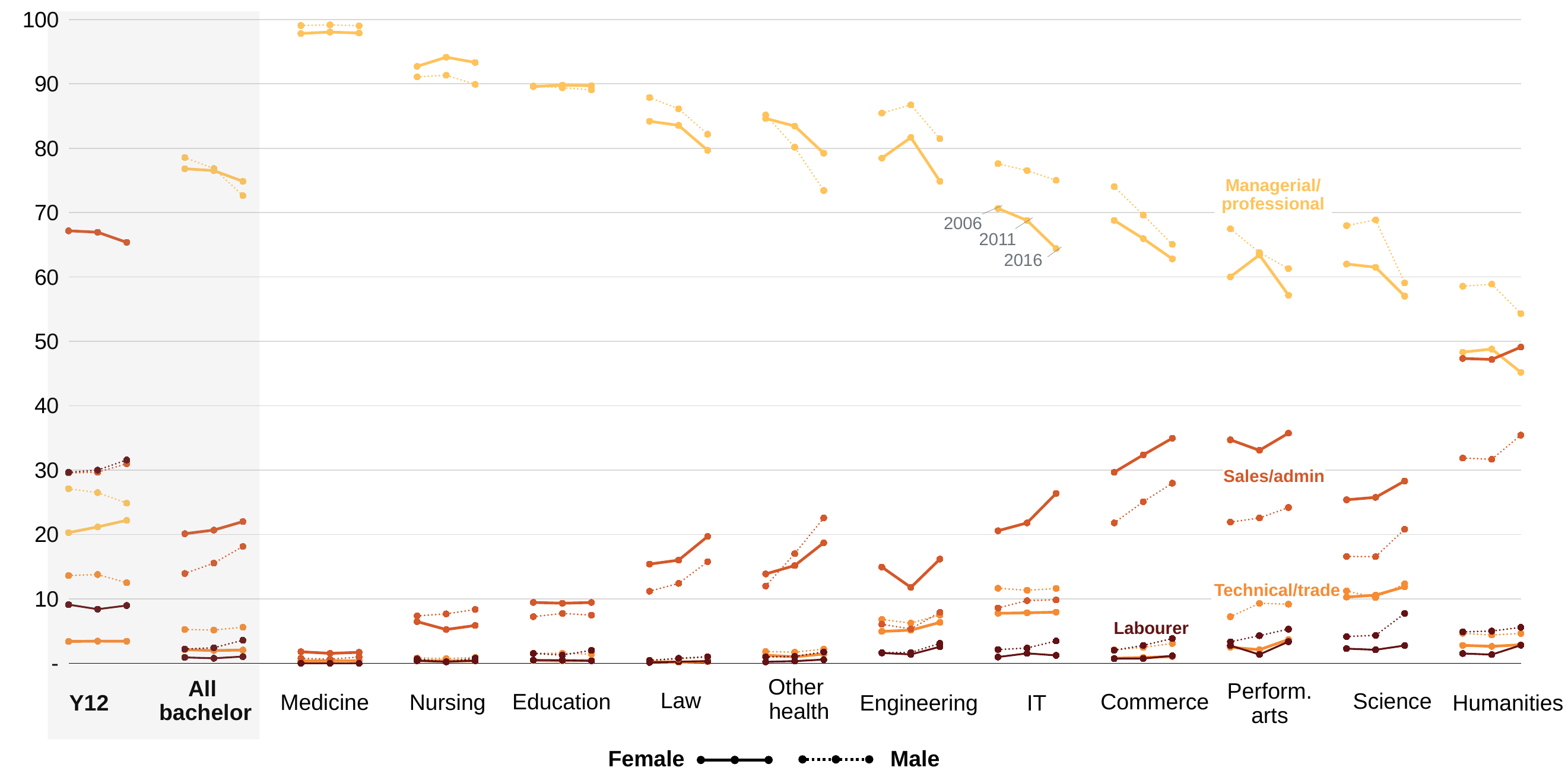

of 25-34 year-old workers

### Chart

| Category | fManager/prof. | fTech/trade | fSales/admin/service | fLabourer/machine | Column2 | mManager/prof. | mTech/trade | mSales/admin/service | mLabourer/machine | Column3 |
|---|---|---|---|---|---|---|---|---|---|---|
| Y12 | 20.305577538742188 | 3.3978827773546048 | 67.1787825189499 | 9.117757164953064 | None | 27.119338903829483 | 13.639746519420616 | 29.571478310254573 | 29.669436266495097 | None |
| Y12 | 21.18424844150814 | 3.449752295317552 | 66.95919744407549 | 8.406801819098689 | None | 26.51516602760267 | 13.793862149756029 | 29.68387306963122 | 30.007098753009746 | None |
| Y12 | 22.21078999795333 | 3.4268718731797114 | 65.38477416446958 | 8.977563964397204 | None | 24.88536267222691 | 12.527873727196242 | 30.99653046481202 | 31.590233135764574 | None |
|  | None | None | None | None | None | None | None | None | None | None |
| B. all | 76.81687270402172 | 2.122439766595815 | 20.135624115348815 | 0.9250634140334933 | None | 78.56373188324089 | 5.25754837734427 | 13.956234210489898 | 2.2224855289248655 | None |
| B. all | 76.5269716831436 | 1.9899761523645108 | 20.696490171603596 | 0.7865619928880043 | None | 76.84324631001896 | 5.175030840370224 | 15.560777829717681 | 2.4209450198929905 | None |
| B. all | 74.86325622223012 | 2.0711485443544295 | 22.013419429089257 | 1.052175804326082 | None | 72.64054116109978 | 5.616226904074768 | 18.15463519804003 | 3.588596736785357 | None |
|  | None | None | None | None | None | None | None | None | None | None |
| B. Medicine | 97.82677028775491 | 0.37326822506685176 | 1.7999614871781984 | 0.0 | None | 99.06383090177904 | 0.15728280536031713 | 0.7788862928606066 | 0.0 | None |
| B. Medicine | 98.04662614816642 | 0.4031632380509292 | 1.5502106137826224 | 0.0 | None | 99.1635033193168 | 0.17686346816350787 | 0.6596332125196839 | 0.0 | None |
| B. Medicine | 97.89066304424684 | 0.39773685061129876 | 1.7116001051418541 | 0.0 | None | 99.03150028527064 | 0.0 | 0.9684997147293111 | 0.0 | None |
|  | None | None | None | None | None | None | None | None | None | None |
| B. Nursing | 92.71577551290979 | 0.41059649811074644 | 6.478660961641164 | 0.3949670273381593 | None | 91.09225013204491 | 0.8531726946328517 | 7.374932847153925 | 0.6796443261682309 | None |
| B. Nursing | 94.13844995537674 | 0.3815466985133214 | 5.2496677873915365 | 0.2303355587183218 | None | 91.33565703749875 | 0.7357891413520266 | 7.682315492385867 | 0.2462383287632432 | None |
| B. Nursing | 93.32449576392456 | 0.38238199415690777 | 5.88256485083466 | 0.41055739108376393 | None | 89.92329277778484 | 0.9185092455844306 | 8.361717757594969 | 0.7964802190357421 | None |
|  | None | None | None | None | None | None | None | None | None | None |
| B. Education | 89.57736313433806 | 0.4565197265327835 | 9.458028386683392 | 0.5080887524456447 | None | 89.65703812157358 | 1.5601755204407364 | 7.247359719045657 | 1.53542663893997 | None |
| B. Education | 89.79866231358555 | 0.38581880838666627 | 9.33318610373321 | 0.48233277429444366 | None | 89.39721637171026 | 1.5708596481692316 | 7.749423021266415 | 1.2825009588540426 | None |
| B. Education | 89.70994896761033 | 0.458499235438818 | 9.450380479229603 | 0.38117131772115886 | None | 89.06842812841464 | 1.4186855332930635 | 7.484107863787895 | 2.028778474504343 | None |
|  | None | None | None | None | None | None | None | None | None | None |
| B. Law | 84.19585016098378 | 0.2510420858794976 | 15.412359394752153 | 0.14074835838442573 | None | 87.87800165586462 | 0.4705045188630911 | 11.200011823376315 | 0.4514820018959631 | None |
| B. Law | 83.55893594217734 | 0.16125895217613864 | 16.022229349601897 | 0.2575757560445046 | None | 86.12974721942777 | 0.6685587238820903 | 12.41695944455468 | 0.7847346121353592 | None |
| B. Law | 79.68603653237936 | 0.2693188301230329 | 19.7036419376487 | 0.34100269984877424 | None | 82.18035664435678 | 1.0066481857381446 | 15.786452695265641 | 1.0265424746394005 | None |
|  | None | None | None | None | None | None | None | None | None | None |
| B. Other health | 84.62199691713495 | 1.2612529767463554 | 13.887174290099669 | 0.22957581601888255 | None | 85.16032829906 | 1.8388870920612235 | 12.01126769199198 | 0.9895169168866402 | None |
| B. Other health | 83.44682346852338 | 1.0219332396179008 | 15.184399260831805 | 0.34684403102687233 | None | 80.16815016132584 | 1.728552625164963 | 17.02958430108451 | 1.0737129124245757 | None |
| B. Other health | 79.23084087589663 | 1.4578385212144993 | 18.727783614482664 | 0.5835369884060829 | None | 73.43239399330643 | 2.2084348773961384 | 22.583519579570403 | 1.7756515497268774 | None |
|  | None | None | None | None | None | None | None | None | None | None |
| B. Engineering | 78.46913180987029 | 4.962153542952428 | 14.95961022912436 | 1.6091044180527532 | None | 85.45599512239778 | 6.810772941638797 | 6.063900765470877 | 1.6693311704924334 | None |
| B. Engineering | 81.67469787173148 | 5.144828217315421 | 11.795078954265692 | 1.3853949566872292 | None | 86.73093800964268 | 6.242583343093155 | 5.343589184986501 | 1.6828894622775974 | None |
| B. Engineering | 74.87391743314403 | 6.36115917363935 | 16.187164333903027 | 2.5777590593133346 | None | 81.47199793426016 | 7.498424215050569 | 7.929141593740378 | 3.1004362569488353 | None |
|  | None | None | None | None | None | None | None | None | None | None |
| B. IT | 70.65191238486642 | 7.773509715317278 | 20.592336251746836 | 0.9822416480693198 | None | 77.60312616705434 | 11.659790537494272 | 8.601162182183701 | 2.135921113267558 | None |
| B. IT | 68.7943511670073 | 7.847790751700094 | 21.808983852131387 | 1.5488742291612092 | None | 76.53394754984369 | 11.350632276404891 | 9.739659420651996 | 2.375760753099289 | None |
| B. IT | 64.42306092806362 | 7.94977370501665 | 26.388756012165864 | 1.238409354753662 | None | 75.02494678226397 | 11.627524139261466 | 9.86597152813659 | 3.481557550337859 | None |
|  | None | None | None | None | None | None | None | None | None | None |
| B. Commerce | 68.802180132963 | 0.7887933410631296 | 29.675074007424907 | 0.7339525185488113 | None | 74.0569660633683 | 2.0944503954987415 | 21.810243903143512 | 2.038339637989326 | None |
| B. Commerce | 65.96524812780464 | 0.9131937423680206 | 32.371263798187385 | 0.7502943316398211 | None | 69.63505135824548 | 2.4828658768419727 | 25.09887963227211 | 2.7832031326402618 | None |
| B. Commerce | 62.818365454976565 | 1.0494217080131512 | 34.96061269319103 | 1.1716001438190615 | None | 65.06753815442644 | 3.0915249965542433 | 27.981762622096806 | 3.8591742269223572 | None |
|  | None | None | None | None | None | None | None | None | None | None |
| B. Performing Arts | 60.02634074863359 | 2.496709948314547 | 34.71286265381867 | 2.764086649232976 | None | 67.47922812418051 | 7.243945532206024 | 21.930923709387105 | 3.345902634226156 | None |
| B. Performing Arts | 63.43740574238262 | 2.1135781322267397 | 33.080464382063624 | 1.368551743326838 | None | 63.81001010095931 | 9.315738933938022 | 22.572421548101836 | 4.301829417000705 | None |
| B. Performing Arts | 57.17929279647663 | 3.6973492114491515 | 35.750115177814486 | 3.3732428142594766 | None | 61.298426625063975 | 9.191530828902827 | 24.197266264438095 | 5.312776281594834 | None |
|  | None | None | None | None | None | None | None | None | None | None |
| B. Science (excl maths) | 62.0206121537214 | 10.293504943795734 | 25.39954635449832 | 2.286336547984424 | None | 67.98857141966593 | 11.24315042029291 | 16.603069615496523 | 4.165208544544524 | None |
| B. Science (excl maths) | 61.52182908491102 | 10.593444801362594 | 25.778507742271394 | 2.1062183714548035 | None | 68.8743679925566 | 10.210398683583332 | 16.568706756800193 | 4.346526567059777 | None |
| B. Science (excl maths) | 57.02940260053736 | 11.891554212333425 | 28.31500207794191 | 2.764041109187164 | None | 59.0792461158489 | 12.34805123868498 | 20.823311685299274 | 7.749390960166647 | None |
|  | None | None | None | None | None | None | None | None | None | None |
| B. Humanities | 48.33214883580815 | 2.79748041117373 | 47.34412500601376 | 1.5262457470041924 | None | 58.57497463024677 | 4.661482902780791 | 31.874992676451015 | 4.8885497905213295 | None |
| B. Humanities | 48.805261986452194 | 2.6412225261516995 | 47.19549063598482 | 1.3580248514111382 | None | 58.89192782841853 | 4.399249381271677 | 31.690176561906807 | 5.018646228402695 | None |
| B. Humanities | 45.19567361173287 | 2.8807847613734636 | 49.113192909855115 | 2.8103487170384285 | None | 54.324855440336286 | 4.647736424174023 | 35.44043458170545 | 5.586973553784106 | None |
Managerial/ professional
2006
2011
2016
Sales/admin
Technical/trade
Labourer
Other
health
All
bachelor
Perform. arts
Law
Science
Education
Commerce
Nursing
Medicine
Y12
Engineering
Humanities
IT
Male
Female